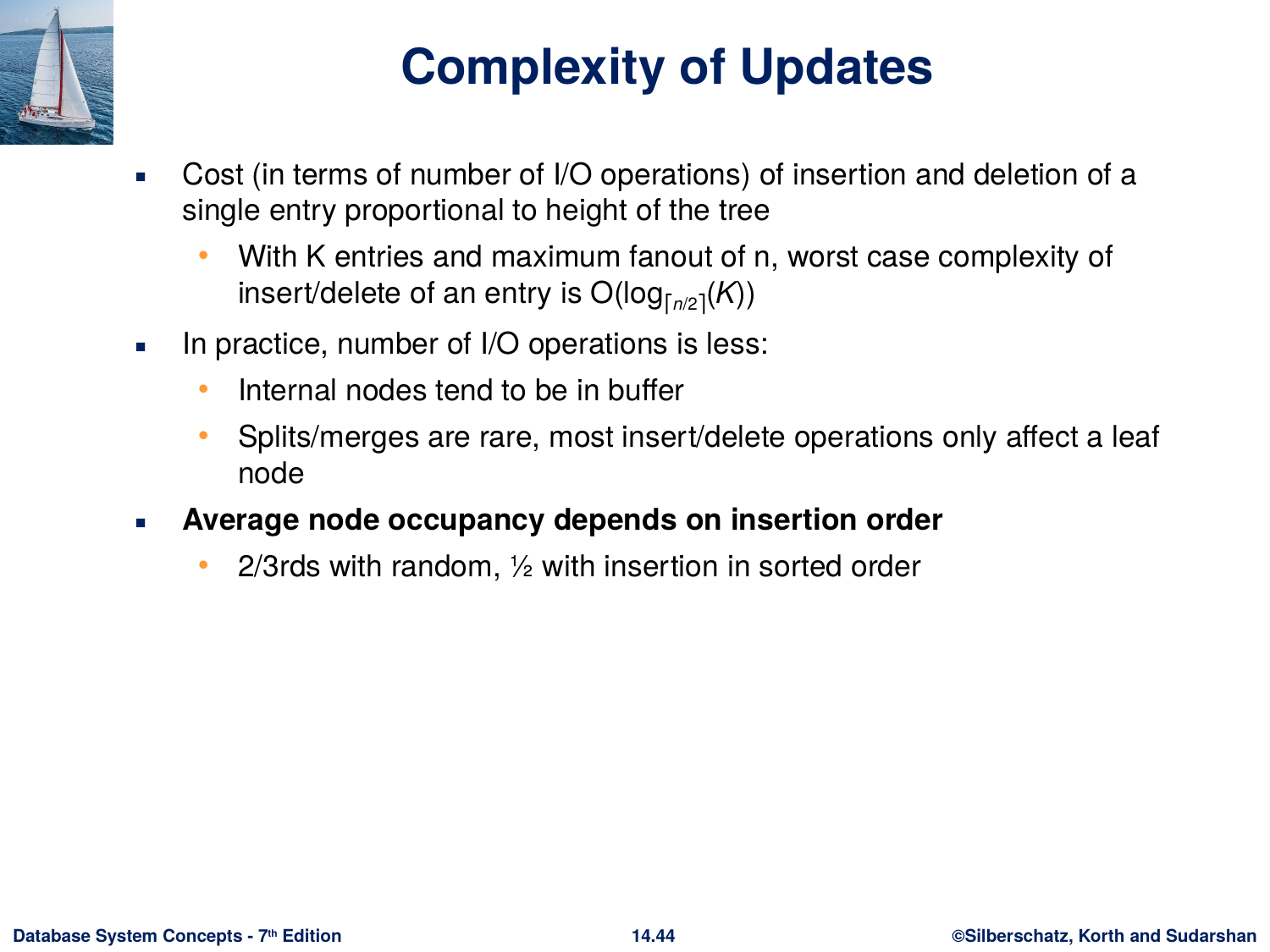

# Complexity of Updates
Cost (in terms of number of I/O operations) of insertion and deletion of a single entry proportional to height of the tree
With K entries and maximum fanout of n, worst case complexity of insert/delete of an entry is O(log⎡n/2⎤(K))
In practice, number of I/O operations is less:
Internal nodes tend to be in buffer
Splits/merges are rare, most insert/delete operations only affect a leaf node
Average node occupancy depends on insertion order
2/3rds with random, ½ with insertion in sorted order